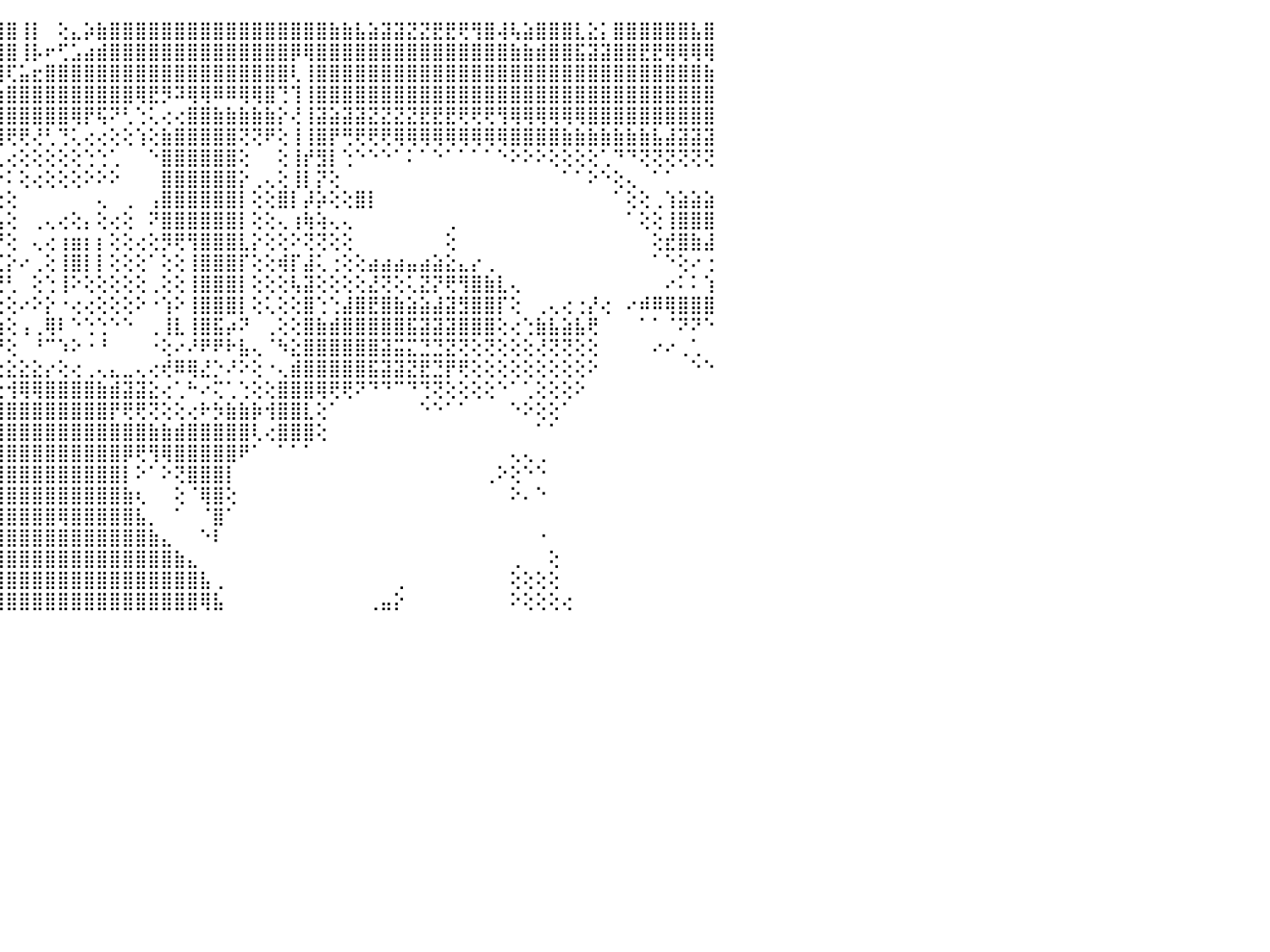

⣿⣿⣿⣿⣿⣿⣿⢿⢟⢟⢟⢟⢟⢟⢟⢿⢿⣿⣿⣿⣿⣿⣿⣿⣿⣿⣿⡿⣫⣷⣿⣿⣿⣿⣿⡿⢟⢕⣿⡇⢸⣿⣿⡱⢿⣿⢸⡇⠀⢕⣄⡵⣷⣿⣿⣿⣿⣿⣿⣿⣿⣿⣿⣿⣿⣿⣿⣿⣿⣿⣷⣷⣧⣵⣽⣽⣝⣝⣟⣟⢟⢻⣿⢼⢧⣵⣿⣿⣿⣇⣕⡅⣿⣿⣿⣿⣿⣿⣧⣿⠀
⣿⣿⣿⣿⣿⢟⠑⠀⠁⠀⠀⠀⠀⠀⠁⠁⠁⠑⠜⢩⣿⣿⣿⣿⣿⣿⣿⣿⣿⣿⣿⣿⣿⢿⡕⢕⢑⢅⢸⣗⣼⣿⡕⠁⣸⣿⢸⡧⠖⢋⣡⣴⣾⣿⣿⣿⣿⣿⣿⣿⣿⣿⣿⣿⣿⣿⣿⡿⢿⣿⣿⣿⣿⣿⣿⣿⣿⣿⣿⣿⣿⣿⣿⣿⣷⣷⣾⣿⣿⣯⣽⣽⣿⣿⣟⣟⢿⢿⢿⢿⠀
⣿⣿⣿⣿⢏⠑⠐⠀⠀⠀⠀⠀⠀⠀⠀⠀⠀⠀⠀⠀⠜⢿⣿⣿⣿⣿⣿⣿⣿⣿⡿⢻⣧⢕⣷⢱⢕⢑⢸⡕⢜⣿⣧⡴⢽⢏⣥⣖⣿⣿⣿⣿⣿⣿⣿⣿⣿⣿⣿⣿⣿⣿⣿⣿⣿⣿⣿⢇⢸⣿⣿⣿⣿⣿⣿⣿⣿⣿⣿⣿⣿⣿⣿⣿⣿⣿⣿⣿⣿⣿⣿⣿⣿⣿⣿⣿⣿⣿⣿⣷⠀
⣿⣿⡿⠝⠁⠀⠀⠀⠀⠀⠀⠀⠀⠀⠀⠀⠀⠀⠀⠀⠀⠘⢿⣿⣿⣿⣿⡿⢏⠕⢿⣼⣿⡧⣿⢸⢕⢕⢸⡿⢼⣿⣧⣶⢳⣿⣿⣿⣿⣿⣿⣿⣿⣿⣿⢿⣟⡻⠽⢿⢿⠿⠿⢿⢿⣿⢙⢹⢸⣿⣿⣿⣿⣿⣿⣿⣿⣿⣿⣿⣿⣿⣿⣿⣿⣿⣿⣿⣿⣿⣿⣿⣿⣿⣿⣿⣿⣿⣿⣿⠀
⣿⡿⠕⠀⠀⠀⠀⠀⠀⠀⠀⠀⠀⠀⠀⠀⠀⢀⢀⢀⢔⡔⢸⣿⣿⣿⣿⣷⡕⢕⢿⢟⣧⡄⣿⡸⢎⣜⣽⣷⣿⣿⣿⣿⢸⣿⣿⣿⣿⣿⢿⡟⢯⠝⢃⢑⢅⢔⢔⣿⣿⣷⣷⣷⣷⣷⡕⢜⢸⣽⣵⣽⣽⣝⣝⣝⣝⣟⣟⣟⢟⢟⢟⢻⢿⢿⢿⢿⢿⢿⣿⣿⣿⣿⣿⣿⣿⣿⣿⣿⠀
⣿⠑⠀⠀⠀⠀⠀⠀⠀⠀⠀⢀⢄⢄⢔⢕⢕⣱⣵⣿⣿⣿⣿⣿⣿⣿⣿⣿⡇⢸⢸⡧⣿⣫⢑⣷⣿⣿⣿⣿⣿⣿⣿⣿⢿⢟⢟⢜⢃⢙⢅⢔⢔⢕⢕⢱⢕⣷⣿⣿⣿⣿⣿⢝⢝⠟⢕⢸⢸⣿⡟⢛⢟⢟⢟⢿⢿⢿⢿⢿⢿⢿⢿⢿⣿⣿⣿⣿⣷⣷⣷⣷⣷⣷⣷⣧⣼⣽⣽⣽⠀
⣿⡔⠀⠀⠀⠀⠀⠀⠀⠀⢕⢕⢕⢕⢕⠕⢿⡿⢝⢕⣕⢕⢝⢼⣿⣿⣿⡽⢗⣫⣽⣾⣻⣿⢍⣿⣿⣿⣿⣿⢻⢏⢏⢑⢅⢔⢕⢕⢕⢕⢕⢑⢑⢁⠀⠀⠑⣿⣿⣿⣿⣿⣿⢕⠀⠀⢕⢸⡞⣻⡇⢑⠑⠑⠑⠁⠅⠁⠑⠁⠁⠁⠁⠑⠕⠕⠕⢕⢕⢕⢕⢁⠙⠙⢝⢝⢝⢝⢝⢝⠀
⣿⣧⠀⠀⠀⠀⢀⡄⢄⢄⢄⢅⢅⢕⣕⣜⣝⡕⢕⢅⢅⢱⢞⢕⣾⢳⢹⣾⣿⣿⣿⣿⢎⢿⢞⠏⢙⢕⢅⢔⢕⢕⢕⢕⠑⠅⢕⢔⢕⢕⢕⠕⠕⠕⠀⠀⠀⣿⣿⣿⣿⣿⣿⡕⢀⢄⢕⢸⡇⡝⢕⠀⠀⠀⠀⠀⠀⠀⠀⠀⠀⠀⠀⠀⠀⠀⠀⠀⠁⠁⠕⠑⢕⢄⠀⠁⠁⠀⠀⠀⠀
⣿⣿⣆⠀⠀⠀⢎⢕⢕⢕⡱⣕⣕⣱⣿⣿⣿⣿⣿⣿⣿⡸⢕⢸⣿⡏⢸⢿⢟⢟⢙⢕⢅⢔⠕⠕⢑⢕⢕⢕⠕⢕⢕⢕⢕⢕⠀⠀⠀⠀⠀⠀⢄⠀⢀⠀⢠⣿⣿⣿⣿⣿⣿⡇⢕⢕⣿⡇⡼⡵⢕⢕⣿⡇⠀⠀⠀⠀⠀⠀⠀⠀⠀⠀⠀⠀⠀⠀⠀⠀⠀⠀⠁⢕⢕⢀⢱⣵⣵⣵⠀
⣿⣿⣿⣧⢀⠀⠑⢵⢕⣵⢝⢾⣿⣿⣿⡏⢝⢝⢕⢝⢻⡇⢕⢕⢕⢕⢕⠔⠕⢕⢕⠕⢑⢕⢔⠀⠀⠀⠀⠀⠀⢕⣱⣷⣧⢕⠀⢀⢄⢔⢕⡄⢕⢔⢕⠀⠝⣿⣿⣿⣿⣿⣿⡇⢕⢕⢄⢰⢷⢵⢄⢄⠀⠀⠀⠀⠀⠀⠀⢀⠀⠀⠀⠀⠀⠀⠀⠀⠀⠀⠀⠀⠀⠁⢕⢕⢸⣿⣿⣿⠀
⢿⣿⣿⣿⣇⠀⠀⢕⢕⢟⢗⢕⢹⣿⡿⢕⢕⢕⢕⢕⢕⢘⢿⢟⢇⢄⢕⢕⢔⢕⢕⢕⢑⢕⢕⢕⡄⢔⢔⢕⠿⢕⢻⢿⡟⢕⠀⢄⢔⢰⣶⡆⡆⢕⢕⢔⢕⡻⢟⢻⣿⣿⣿⣇⡕⢕⢕⠕⢝⢝⢕⢕⠀⠀⠀⠀⠀⠀⠀⢕⠀⠀⠀⠀⠀⠀⠀⠀⠀⠀⠀⠀⠀⠀⠀⢕⣞⣿⣷⣼⠀
⢸⣿⣿⣿⣿⢕⣰⣵⣷⣕⢕⢕⢕⢕⢕⢕⢕⢕⢕⢕⢕⢕⢕⢕⡧⢕⢕⢕⢕⢱⣷⢕⢕⢕⢕⢕⠁⢔⢔⢕⠁⢕⢕⢟⣏⡕⠔⢀⢕⢸⣿⡇⡇⢕⢕⢕⠁⢕⢕⢸⣿⣿⣿⡏⢕⢕⢾⡏⣼⢅⢐⢕⢕⣴⣴⣴⣤⣴⣵⣕⣄⡔⢀⠀⠀⠀⠀⠀⠀⠀⠀⠀⠀⠀⠀⠁⠑⢕⠔⢐⠀
⢜⣿⣿⣿⣣⣾⣿⣿⣿⣿⢕⢕⢕⢕⢕⢕⢕⢕⢕⢕⢕⢕⢕⡕⢕⢕⣱⣵⠷⠳⠷⠷⡇⣕⣕⣕⣕⣔⣕⣕⣕⣕⣕⡜⢟⢃⠀⢕⢑⢸⠕⢕⢕⢕⢕⢕⢀⢕⢕⢸⣿⣿⣿⡇⢕⢕⢕⢧⣽⢕⢕⢕⢕⣜⢝⢕⢅⣝⡝⢟⢻⣿⣷⣇⢄⠀⠀⠀⠀⠀⠀⠀⠀⠀⠀⠀⠔⠅⠅⢱⠀
⢕⣿⢳⣽⣿⣿⣿⣿⡟⢕⢕⢕⢕⢕⢕⢕⢕⢱⢕⢱⡕⠑⢁⢁⡱⢜⢕⢸⠕⠔⡄⢔⢕⢕⢑⣱⢿⣔⢔⢀⠀⠀⠀⠱⢕⢕⠔⠕⡕⠐⢔⢔⢕⢕⢕⠕⠐⢱⠕⢸⣿⣿⣿⡇⢕⢅⢕⢕⣿⢑⢑⣼⣿⣟⣿⣷⣵⣵⣼⣽⣻⣿⣿⡏⢕⠀⢀⢄⢔⢐⡜⢔⠀⠔⠾⠿⢿⣿⣿⣿⠀
⢕⠕⠁⠈⢻⣿⣿⢏⣕⣱⢕⢕⢕⢕⢕⢕⢕⢕⢁⠀⠀⠀⠹⢽⢁⢁⢅⣁⢀⢼⣷⣾⣿⣿⣿⣿⣾⣿⣿⣿⣷⣾⣷⣷⣷⢕⢠⢀⢿⠇⠑⢑⢑⠑⠑⠀⢀⢸⣇⢸⣿⣯⡴⠝⠀⢀⢕⢕⣿⣷⣾⣿⣿⣿⣿⣿⣯⣽⣽⣽⣿⣿⣿⢕⢔⢑⣷⣧⣵⣧⢟⠀⠀⠀⠁⠁⠈⠝⠝⠑⠀
⠁⠀⠀⠀⠀⠈⠻⢾⣿⣧⣕⣕⡕⢕⢕⣵⣅⢕⢕⢄⢀⢐⢀⢐⠑⢑⡕⠘⠁⠀⢻⢿⢿⠁⠜⠿⠿⢿⠿⠿⠿⠿⠿⠿⠟⢕⠀⠘⠉⠱⠕⠐⠘⠀⠀⠀⠐⢕⠔⠜⠟⠟⠗⣧⢄⠈⠳⣕⣿⣿⣿⣿⣿⣿⣽⣭⣍⣙⣙⣝⢝⢕⢝⢕⢕⢕⢜⢝⢝⢕⢕⠀⠀⠀⠀⠔⠔⢀⢁⠀⠀
⠀⠀⠀⠀⠀⠀⠀⠁⠙⢿⣿⣿⣿⣿⣿⣿⣿⢇⢕⠁⠑⠜⢳⢳⢦⢴⡤⢤⢄⢀⢐⠀⠁⠀⠀⠀⠀⠁⠁⠁⠁⠁⠁⠁⢕⣕⣕⣕⡔⢕⢔⢀⢄⣄⣀⢄⢔⢞⠿⢿⣜⡑⠜⠕⢕⠐⢄⣾⣿⣿⣿⣿⣿⣯⣽⣽⣝⣟⣙⡟⢟⢕⢕⢕⢕⢕⢕⢕⢕⢕⠕⠀⠀⠀⠀⠀⠀⠀⠑⠑⠀
⠀⠀⠀⠀⠀⠀⠀⠀⠀⠀⠈⠙⠻⢿⣿⣿⡿⠃⠁⠐⠀⠀⠑⢕⣱⣜⢵⢱⣕⡕⣕⢱⡔⢔⢔⢄⢄⢄⢔⢔⡔⣔⢔⡔⢕⢺⢿⢿⣿⣿⣿⣿⣷⣾⣽⣽⣕⢔⢁⠓⠔⢍⢁⢑⢕⢕⣿⣿⣿⢿⢟⢟⠝⠙⠙⠉⠙⢙⢝⢕⢕⢕⢕⠑⠁⢁⢕⢕⢕⠕⠀⠀⠀⠀⠀⠀⠀⠀⠀⠀⠀
⠀⠀⠀⠀⠀⠀⠀⠀⠀⠀⠀⠀⠀⠀⠀⠀⠀⠀⠀⠀⠀⠀⠀⢹⣿⣿⣿⣿⣿⣿⣿⣿⣿⣿⣷⣾⣿⣿⣿⣿⣿⣿⣿⣿⣿⣿⣿⣿⣿⣿⣿⣿⣿⡟⢟⢟⢝⢕⢕⢔⠗⡳⣷⣷⡷⢺⣿⣿⣇⢕⠁⠀⠀⠀⠀⠀⠀⠑⠑⠁⠁⠀⠀⠀⠑⠕⢕⢕⠁⠀⠀⠀⠀⠀⠀⠀⠀⠀⠀⠀⠀
⠀⠀⠀⠀⠀⠀⠀⠀⠀⠀⠀⠀⠀⠀⠀⠀⠀⠀⠀⠀⠀⠀⠀⠘⣿⣿⣿⣿⣿⣿⣿⢿⢟⢟⢛⢟⢿⢿⣏⣹⣿⣿⣿⣿⣿⣿⣿⣿⣿⣿⣿⣿⣿⣿⣿⣿⣷⣷⣾⣿⣿⣿⣿⣿⢇⢔⣿⣿⣿⢕⠀⠀⠀⠀⠀⠀⠀⠀⠀⠀⠀⠀⠀⠀⠀⠀⠁⠁⠀⠀⠀⠀⠀⠀⠀⠀⠀⠀⠀⠀⠀
⠀⠀⠀⠀⠀⠀⠀⠀⠀⠀⠀⠀⠀⠀⠀⠀⠀⠀⠀⠀⠀⠀⠀⠀⢸⣿⣿⣿⣿⣿⣿⣿⣿⣿⣿⣿⣿⣿⣿⣿⣿⣿⣿⣿⣿⣿⣿⣿⣿⣿⣿⣿⣿⣿⡿⢟⢻⢿⣿⣿⣿⣿⣿⠟⠁⠀⠁⠁⠁⠀⠀⠀⠀⠀⠀⠀⠀⠀⠀⠀⠀⠀⠀⠀⢄⢄⢀⠀⠀⠀⠀⠀⠀⠀⠀⠀⠀⠀⠀⠀⠀
⠀⠀⠀⠀⠀⠀⠀⠀⠀⠀⠀⠀⠀⠀⠀⠀⠀⠀⠀⠀⠀⠀⠀⠀⠀⢻⣿⣿⣿⣿⣿⣿⣿⣿⣿⣿⣿⣿⣿⣿⣿⣿⣿⣿⣿⣿⣿⣿⣿⣿⣿⣿⣿⣿⡇⠕⠁⠕⢝⣿⣿⣿⡇⠀⠀⠀⠀⠀⠀⠀⠀⠀⠀⠀⠀⠀⠀⠀⠀⠀⠀⠀⢀⠕⢕⠑⠑⠀⠀⠀⠀⠀⠀⠀⠀⠀⠀⠀⠀⠀⠀
⠀⠀⠀⠀⠀⠀⠀⠀⠀⠀⠀⠀⠀⠀⠀⠀⠀⠀⠀⠀⠀⠀⠀⠀⢀⠱⢿⣿⣿⣿⣿⣿⣿⣿⣿⣿⣿⣿⣿⣿⣿⣿⣿⣿⣿⣿⣿⣿⣿⣿⣿⣿⣿⣿⣷⢆⠀⠀⢕⠈⢿⣿⢕⠀⠀⠀⠀⠀⠀⠀⠀⠀⠀⠀⠀⠀⠀⠀⠀⠀⠀⠀⠀⠀⠕⠄⠑⠀⠀⠀⠀⠀⠀⠀⠀⠀⠀⠀⠀⠀⠀
⠀⠀⠀⠀⠀⠀⠀⠀⠀⠀⠀⠀⠀⠀⠀⠀⠀⠀⠀⠀⠀⠀⠀⠀⢅⠔⠘⣿⣿⣿⣿⣿⣿⣿⣿⣿⣿⣿⣿⣿⣿⣿⣿⣿⣿⣿⣿⣿⣿⢿⣿⣿⣿⣿⣿⣧⡀⠀⠁⠀⠈⣿⠁⠀⠀⠀⠀⠀⠀⠀⠀⠀⠀⠀⠀⠀⠀⠀⠀⠀⠀⠀⠀⠀⠀⠀⠀⠀⠀⠀⠀⠀⠀⠀⠀⠀⠀⠀⠀⠀⠀
⠀⠀⠀⠀⠀⠀⠀⠀⠀⠀⠀⠀⠀⠀⠀⠀⠀⠀⠀⠀⠀⠀⠀⠔⠁⠀⢀⣼⣿⣿⣿⣿⣿⣿⣿⣿⣿⣿⣿⣿⣿⣿⣿⣿⣿⣿⣿⣿⣿⣿⣿⣿⣿⣿⣿⣿⣷⣄⠀⠀⠑⠇⠀⠀⠀⠀⠀⠀⠀⠀⠀⠀⠀⠀⠀⠀⠀⠀⠀⠀⠀⠀⠀⠀⠀⠀⠐⠀⠀⠀⠀⠀⠀⠀⠀⠀⠀⠀⠀⠀⠀
⠀⠀⠀⠀⠀⠀⠀⠀⠀⠀⠀⠀⠀⠀⢀⢀⢄⢄⢄⢀⠀⠀⢄⠀⢀⣴⣿⣿⣿⣿⣿⣿⣿⣿⣿⣿⣿⣿⣿⣿⣿⣿⣿⣿⣿⣿⣿⣿⣿⣿⣿⣿⣿⣿⣿⣿⣿⣿⣷⣄⠀⠀⠀⠀⠀⠀⠀⠀⠀⠀⠀⠀⠀⠀⠀⠀⠀⠀⠀⠀⠀⠀⠀⠀⢀⠀⠀⢕⠀⠀⠀⠀⠀⠀⠀⠀⠀⠀⠀⠀⠀
⠀⠀⠀⠀⠀⠀⠀⠀⠀⠀⠀⢔⠀⢀⢱⢕⢕⢕⠕⠑⠀⠀⠑⢕⢿⣿⣿⣿⣿⣿⣿⣿⣿⣿⣿⣿⣿⣿⣿⣿⣿⣿⣿⣿⣿⣿⣿⣿⣿⣿⣿⣿⣿⣿⣿⣿⣿⣿⣿⣿⣧⢀⠀⠀⠀⠀⠀⠀⠀⠀⠀⠀⠀⠀⠀⢀⠀⠀⠀⠀⠀⠀⠀⠀⢕⢕⢕⢕⠀⠀⠀⠀⠀⠀⠀⠀⠀⠀⠀⠀⠀
⠀⠀⠀⠀⠀⠀⠀⠀⠀⠀⠀⠀⠀⢕⠱⠑⠑⠕⠀⠀⢄⠀⠀⠘⢸⣿⣿⣿⣿⣿⣿⣿⣿⣿⣿⣿⣿⣿⣿⣿⣿⣿⣿⣿⣿⣿⣿⣿⣿⣿⣿⣿⣿⣿⣿⣿⣿⣿⣿⣿⢿⣧⠀⠀⠀⠀⠀⠀⠀⠀⠀⠀⠀⢀⣤⡕⠀⠀⠀⠀⠀⠀⠀⠀⠕⢕⢕⢕⢔⠀⠀⠀⠀⠀⠀⠀⠀⠀⠀⠀⠀
⠀⠀⠀⠀⠀⠀⠀⠀⠀⠀⠀⠀⠀⠀⠀⠀⠀⠀⠀⠀⠀⠀⠀⠀⠀⠀⠀⠀⠀⠀⠀⠀⠀⠀⠀⠀⠀⠀⠀⠀⠀⠀⠀⠀⠀⠀⠀⠀⠀⠀⠀⠀⠀⠀⠀⠀⠀⠀⠀⠀⠀⠀⠀⠀⠀⠀⠀⠀⠀⠀⠀⠀⠀⠀⠀⠀⠀⠀⠀⠀⠀⠀⠀⠀⠀⠀⠀⠀⠀⠀⠀⠀⠀⠀⠀⠀⠀⠀⠀⠀⠀